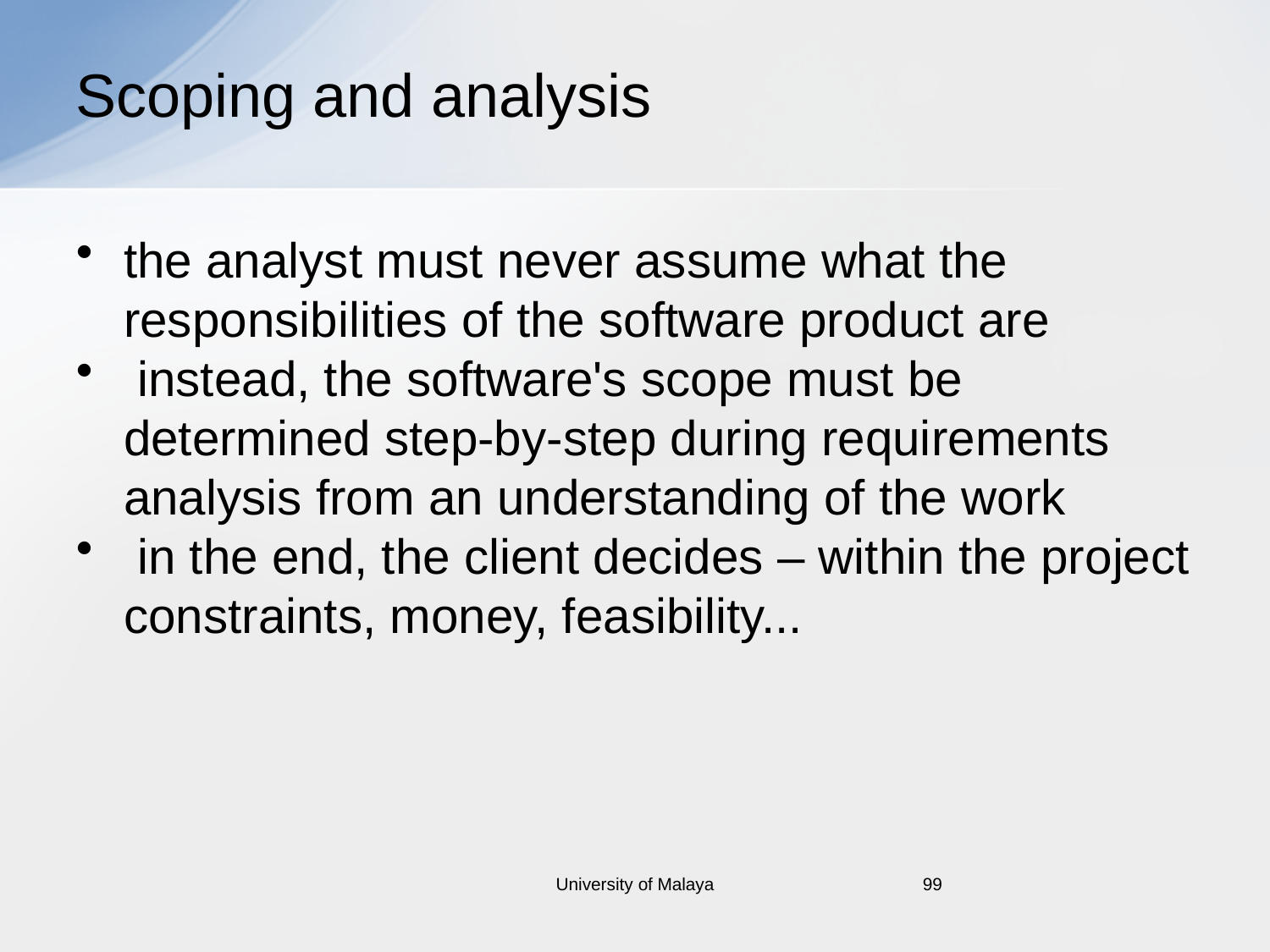

# Scoping and analysis
the analyst must never assume what the responsibilities of the software product are
 instead, the software's scope must be determined step-by-step during requirements analysis from an understanding of the work
 in the end, the client decides – within the project constraints, money, feasibility...

University of Malaya
99